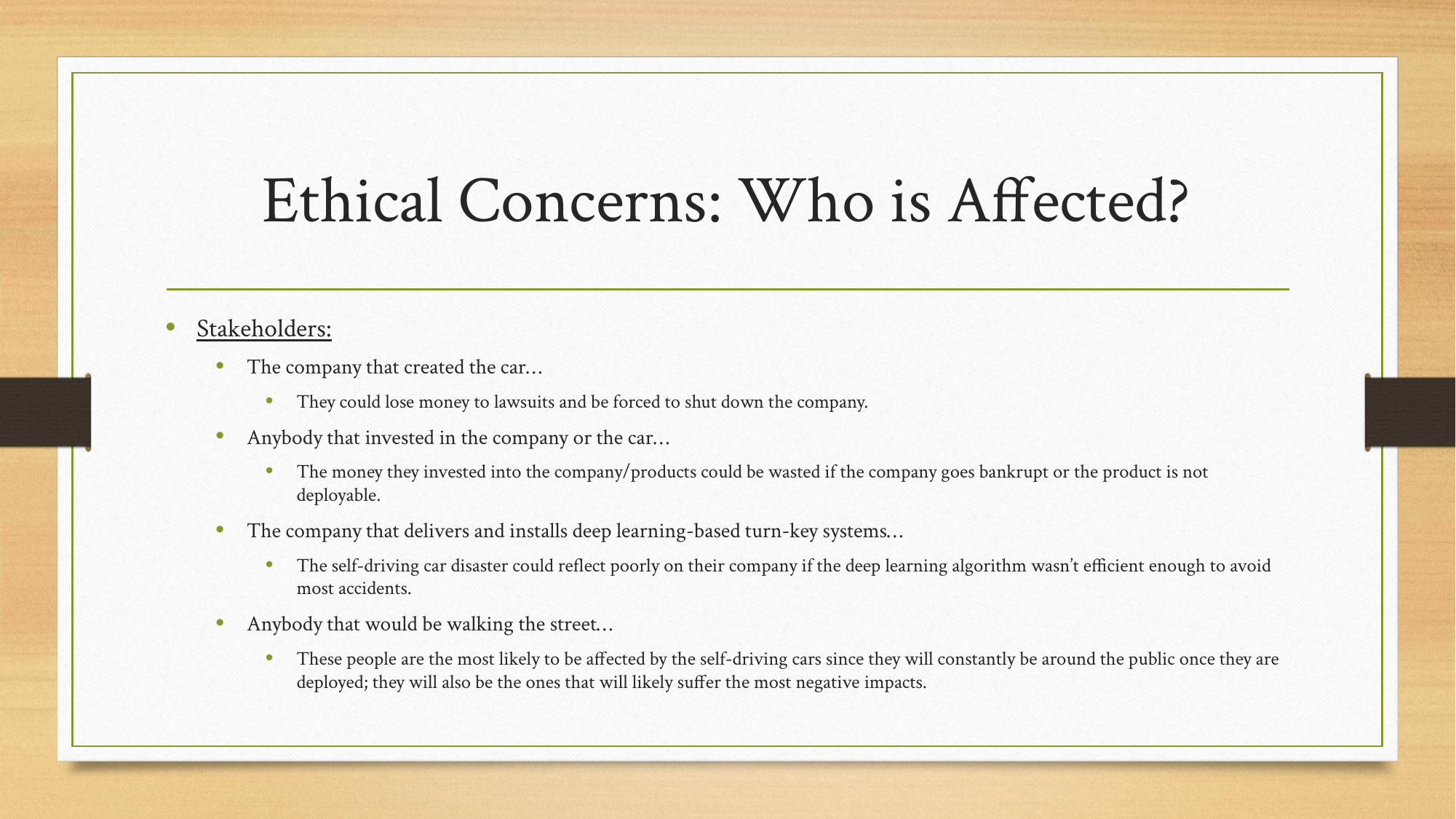

# Ethical Concerns: Who is Affected?
Stakeholders:
The company that created the car…
They could lose money to lawsuits and be forced to shut down the company.
Anybody that invested in the company or the car…
The money they invested into the company/products could be wasted if the company goes bankrupt or the product is not deployable.
The company that delivers and installs deep learning-based turn-key systems…
The self-driving car disaster could reflect poorly on their company if the deep learning algorithm wasn’t efficient enough to avoid most accidents.
Anybody that would be walking the street…
These people are the most likely to be affected by the self-driving cars since they will constantly be around the public once they are deployed; they will also be the ones that will likely suffer the most negative impacts.